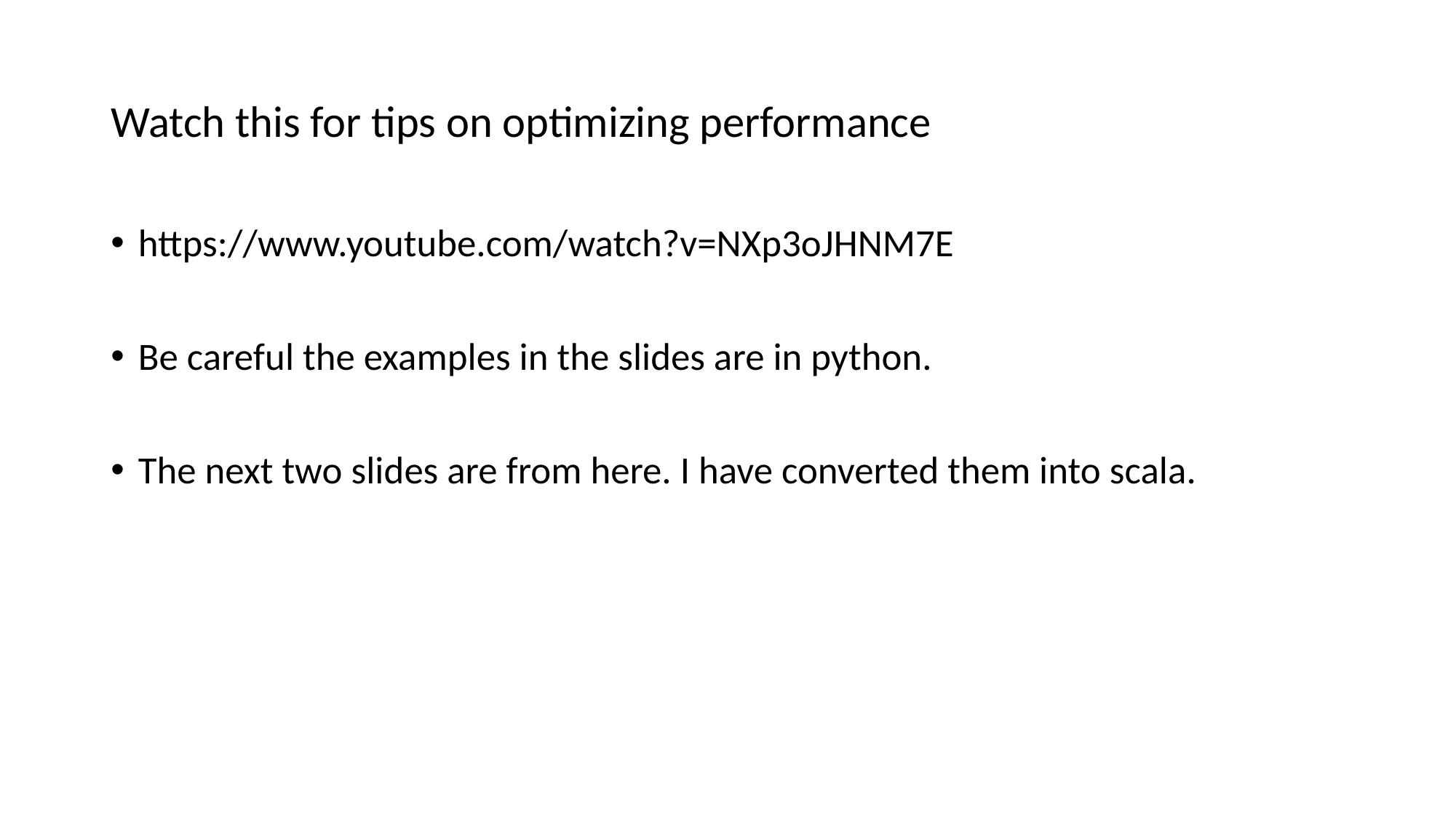

# Watch this for tips on optimizing performance
https://www.youtube.com/watch?v=NXp3oJHNM7E

Be careful the examples in the slides are in python.

The next two slides are from here. I have converted them into scala.